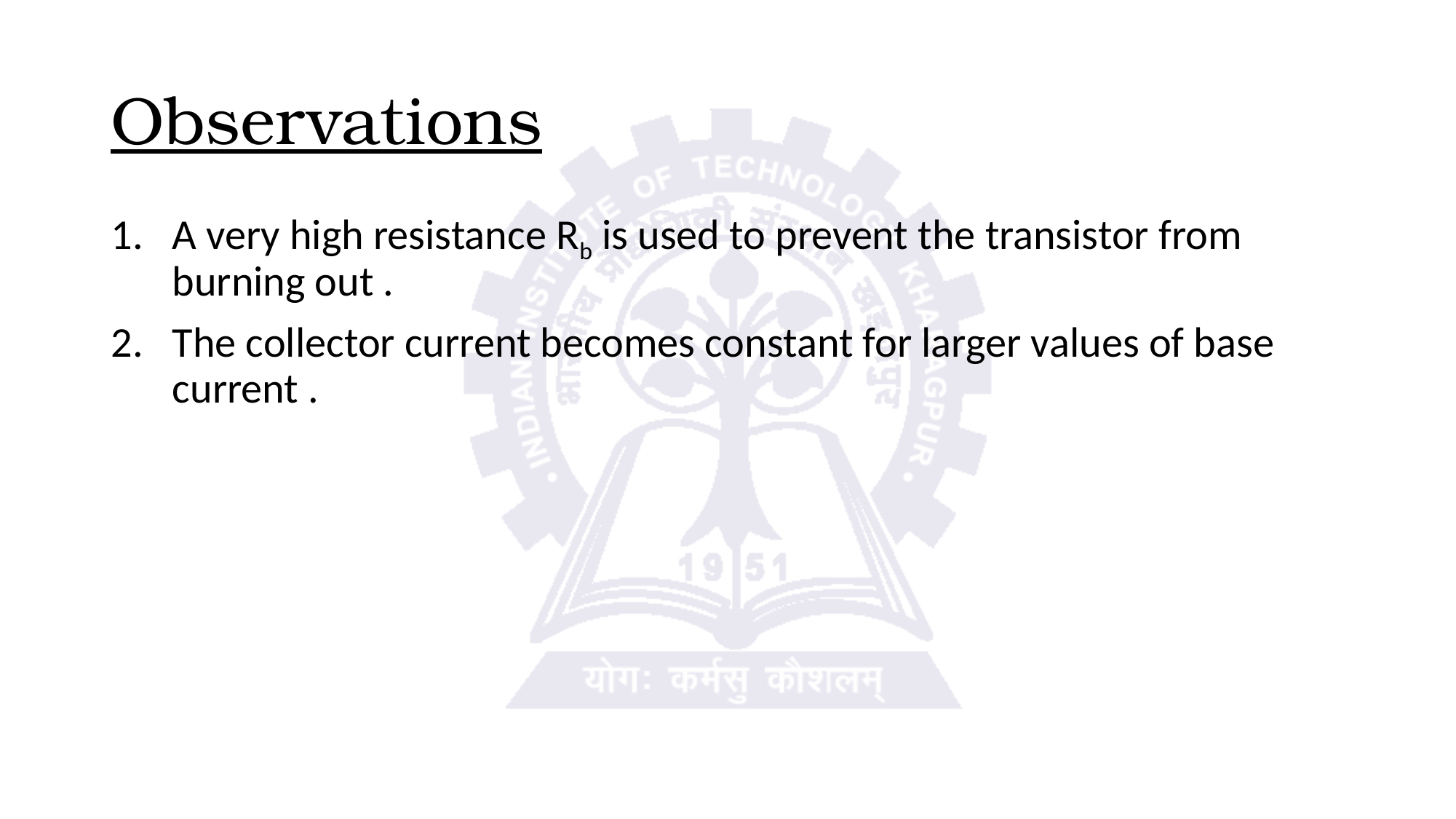

# Observations
A very high resistance Rb is used to prevent the transistor from burning out .
The collector current becomes constant for larger values of base current .